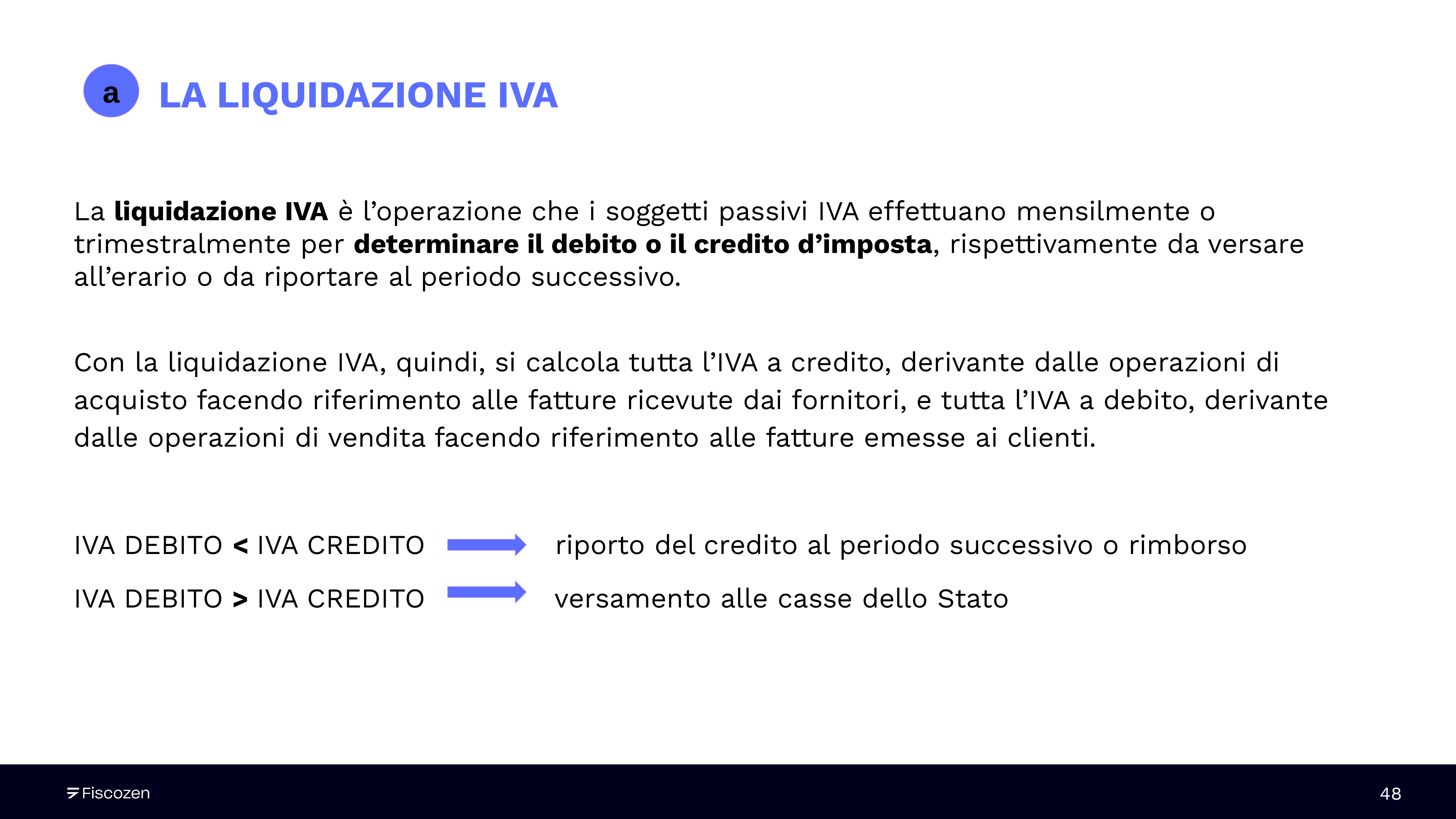

a
# LA LIQUIDAZIONE IVA

La liquidazione IVA è l’operazione che i soggetti passivi IVA effettuano mensilmente o trimestralmente per determinare il debito o il credito d’imposta, rispettivamente da versare all’erario o da riportare al periodo successivo.

Con la liquidazione IVA, quindi, si calcola tutta l’IVA a credito, derivante dalle operazioni di acquisto facendo riferimento alle fatture ricevute dai fornitori, e tutta l’IVA a debito, derivante dalle operazioni di vendita facendo riferimento alle fatture emesse ai clienti.

IVA DEBITO < IVA CREDITO              riporto del credito al periodo successivo o rimborso
IVA DEBITO > IVA CREDITO              versamento alle casse dello Stato

48